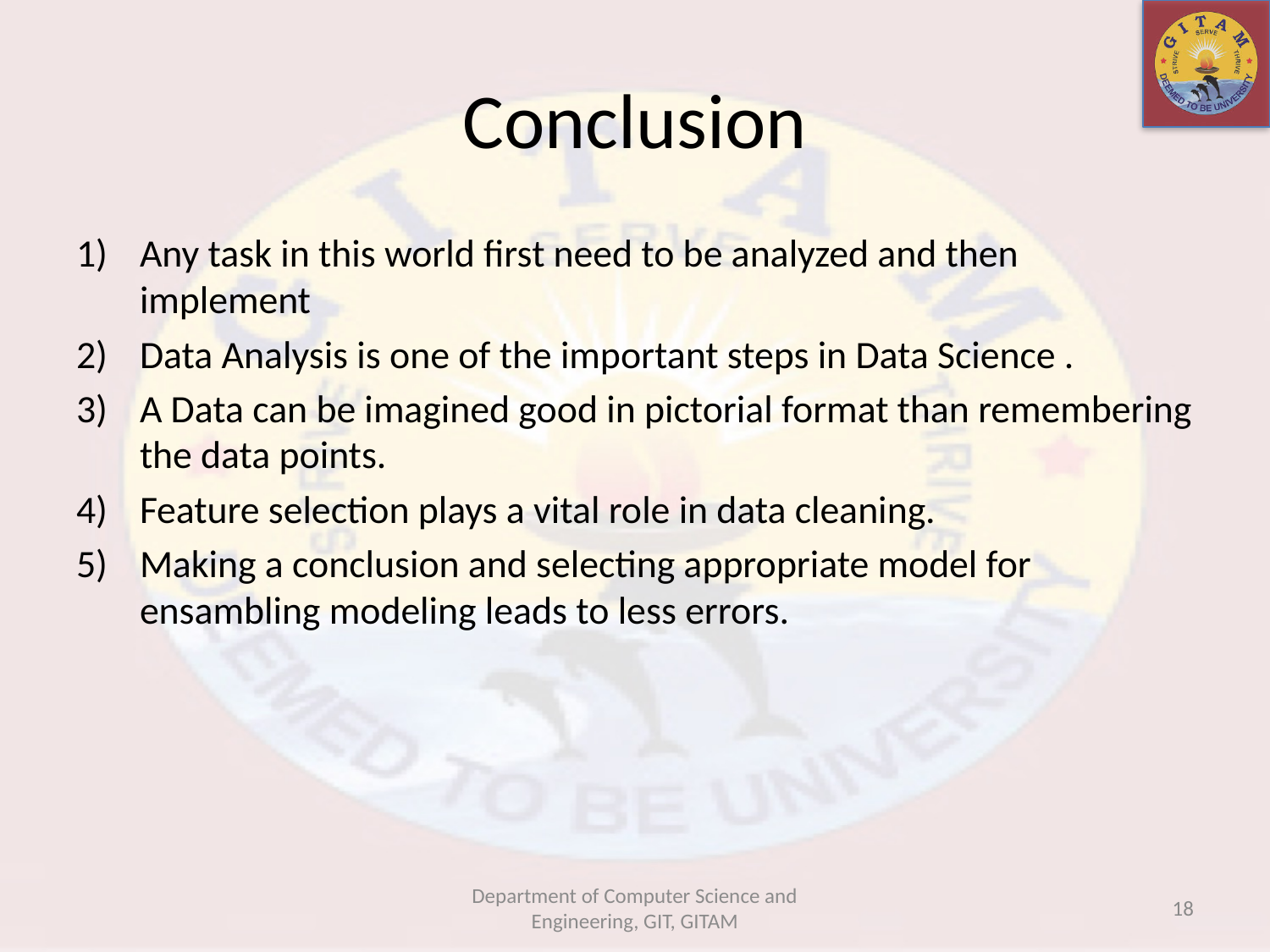

# Conclusion
Any task in this world first need to be analyzed and then implement
Data Analysis is one of the important steps in Data Science .
A Data can be imagined good in pictorial format than remembering the data points.
Feature selection plays a vital role in data cleaning.
Making a conclusion and selecting appropriate model for ensambling modeling leads to less errors.

Department of Computer Science and Engineering, GIT, GITAM
18